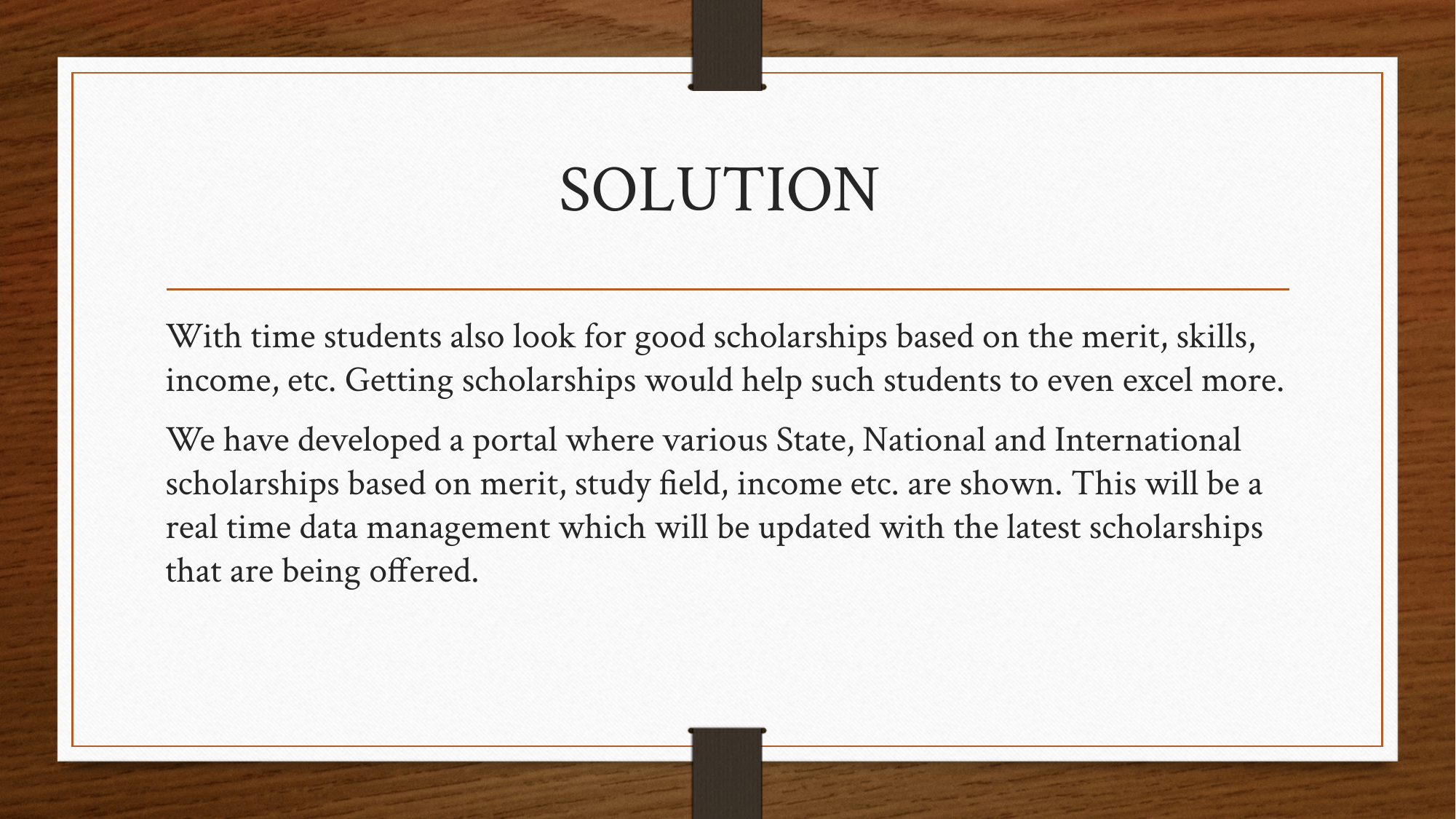

# SOLUTION
With time students also look for good scholarships based on the merit, skills, income, etc. Getting scholarships would help such students to even excel more.
We have developed a portal where various State, National and International scholarships based on merit, study field, income etc. are shown. This will be a real time data management which will be updated with the latest scholarships that are being offered.